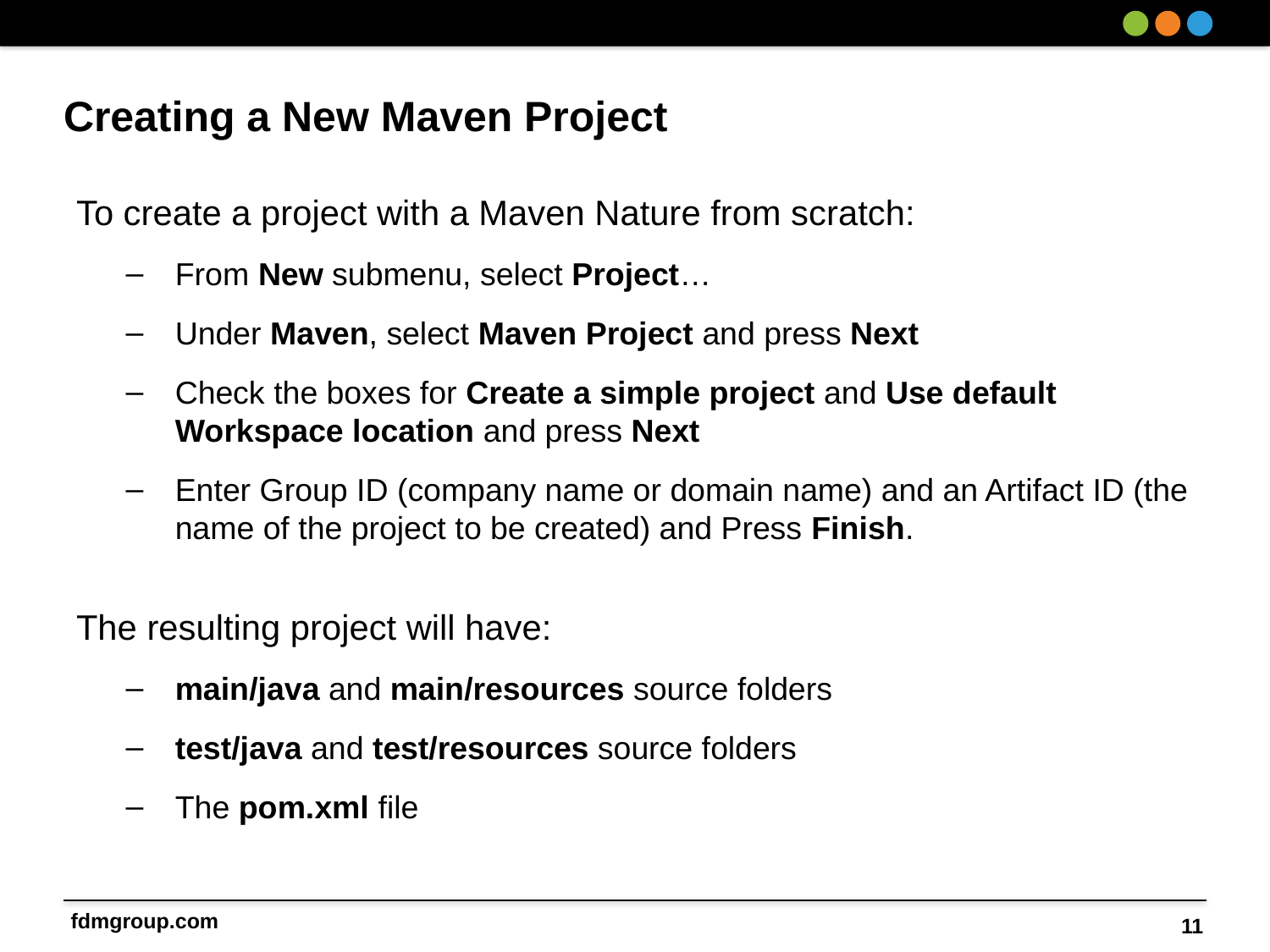

# Creating a New Maven Project
To create a project with a Maven Nature from scratch:
From New submenu, select Project…
Under Maven, select Maven Project and press Next
Check the boxes for Create a simple project and Use default Workspace location and press Next
Enter Group ID (company name or domain name) and an Artifact ID (the name of the project to be created) and Press Finish.
The resulting project will have:
main/java and main/resources source folders
test/java and test/resources source folders
The pom.xml file

11